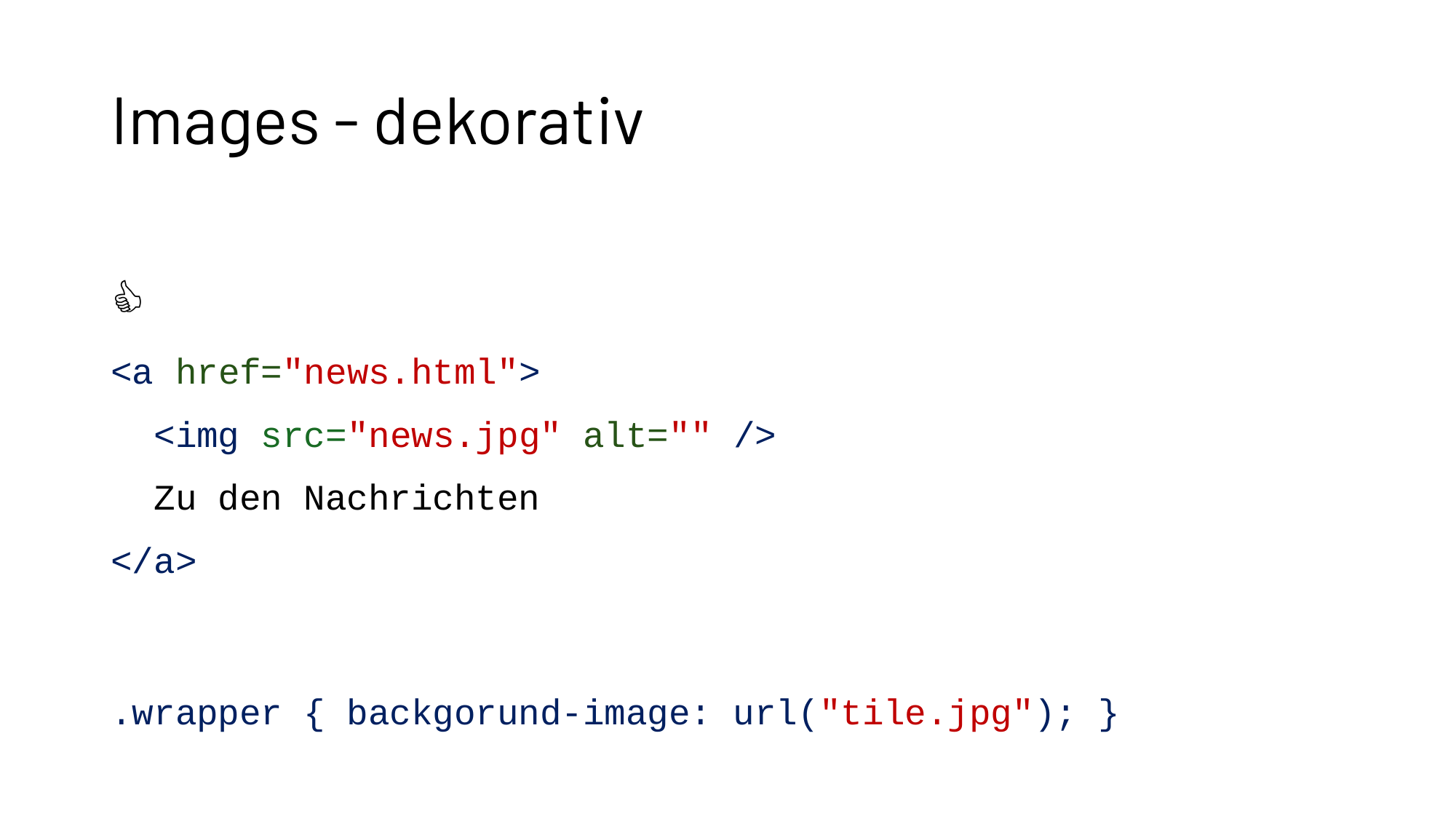

# Images - dekorativ
👍
<a href="news.html">
  <img src="news.jpg" alt="" />
  Zu den Nachrichten
</a>

.wrapper { backgorund-image: url("tile.jpg"); }